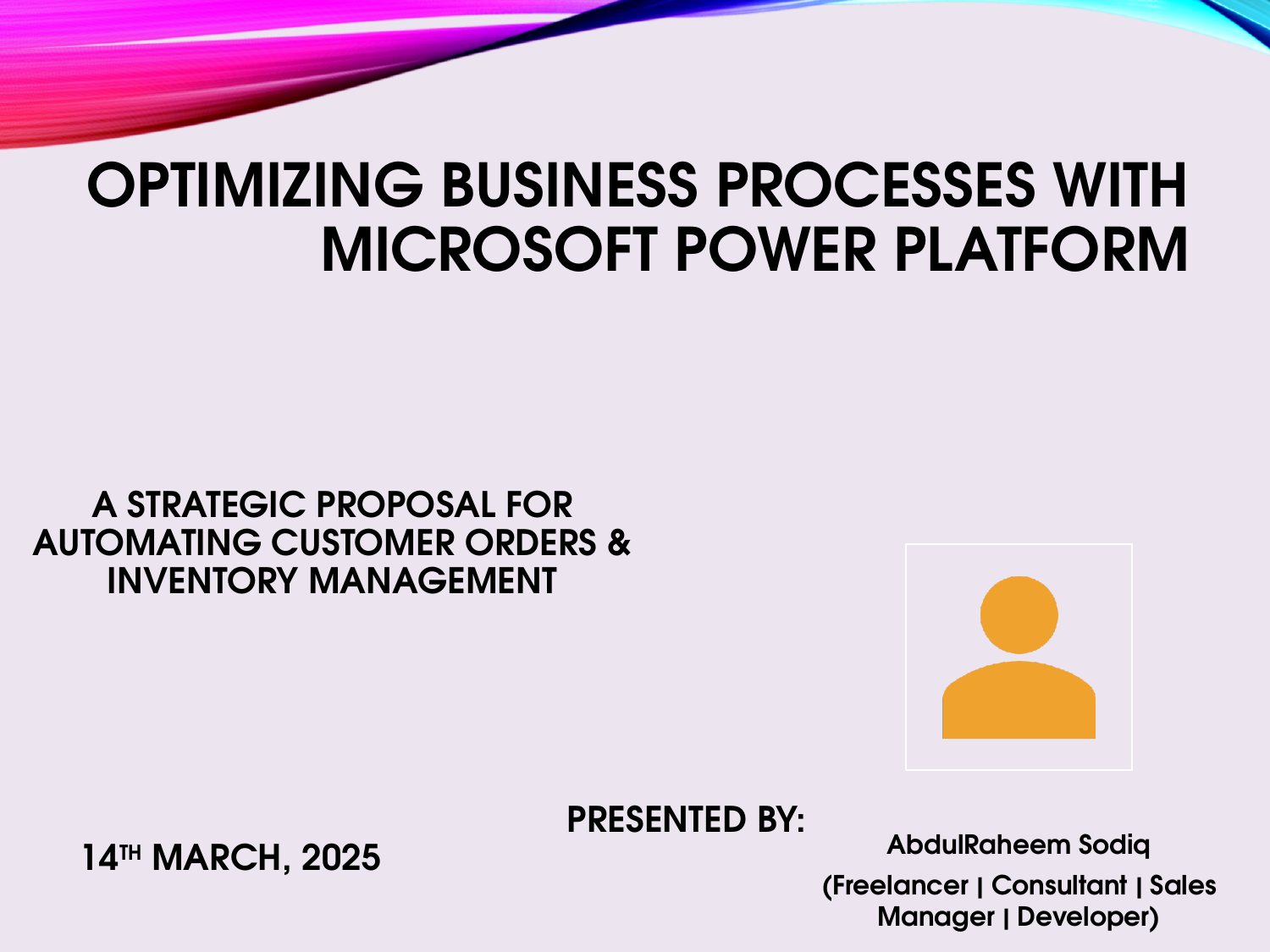

# Optimizing Business Processes with Microsoft Power Platform
A Strategic Proposal for Automating Customer Orders & Inventory Management

AbdulRaheem Sodiq
(Freelancer | Consultant | Sales Manager | Developer)
		Presented by:
14th march, 2025